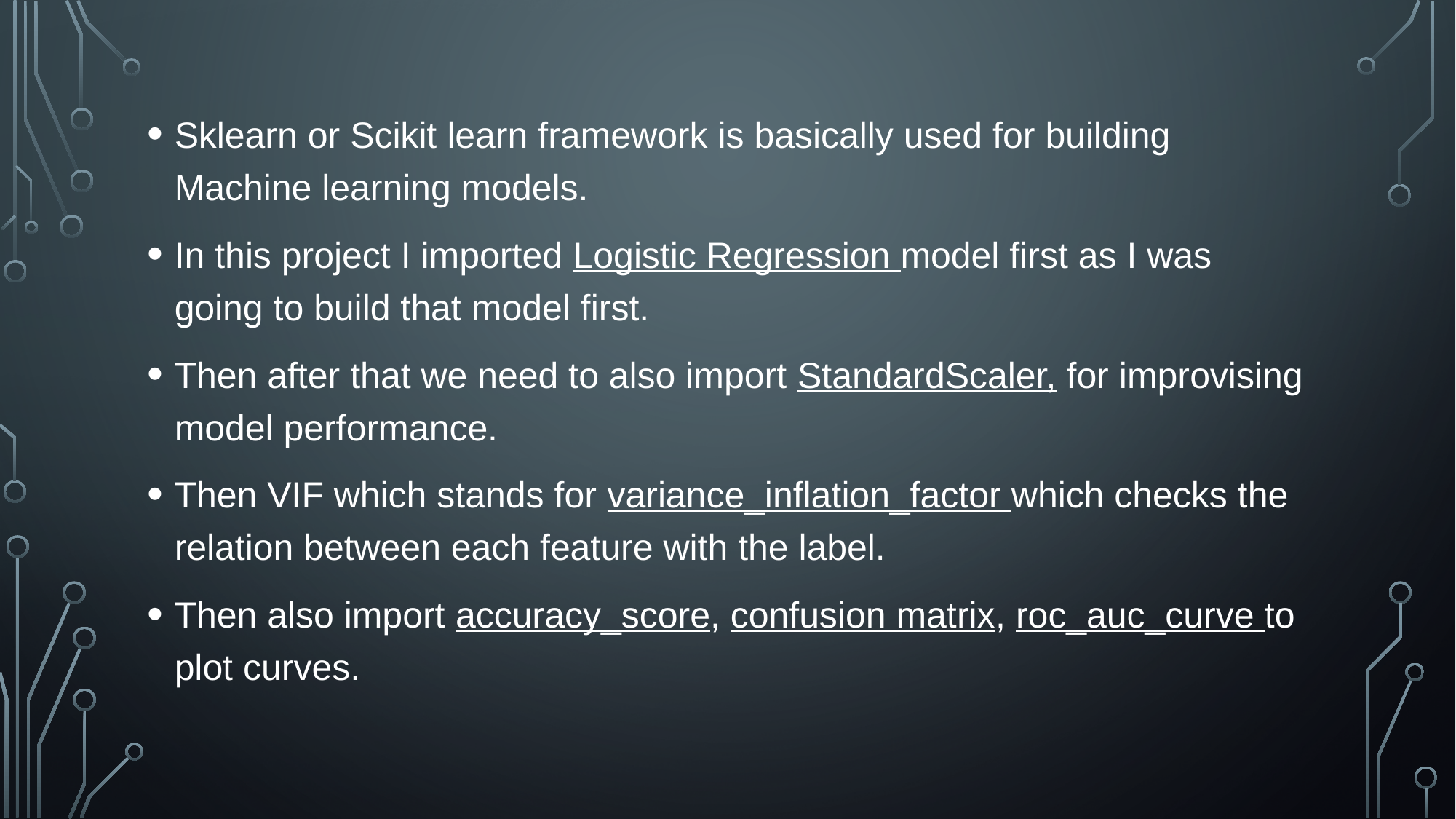

Sklearn or Scikit learn framework is basically used for building Machine learning models.
In this project I imported Logistic Regression model first as I was going to build that model first.
Then after that we need to also import StandardScaler, for improvising model performance.
Then VIF which stands for variance_inflation_factor which checks the relation between each feature with the label.
Then also import accuracy_score, confusion matrix, roc_auc_curve to plot curves.